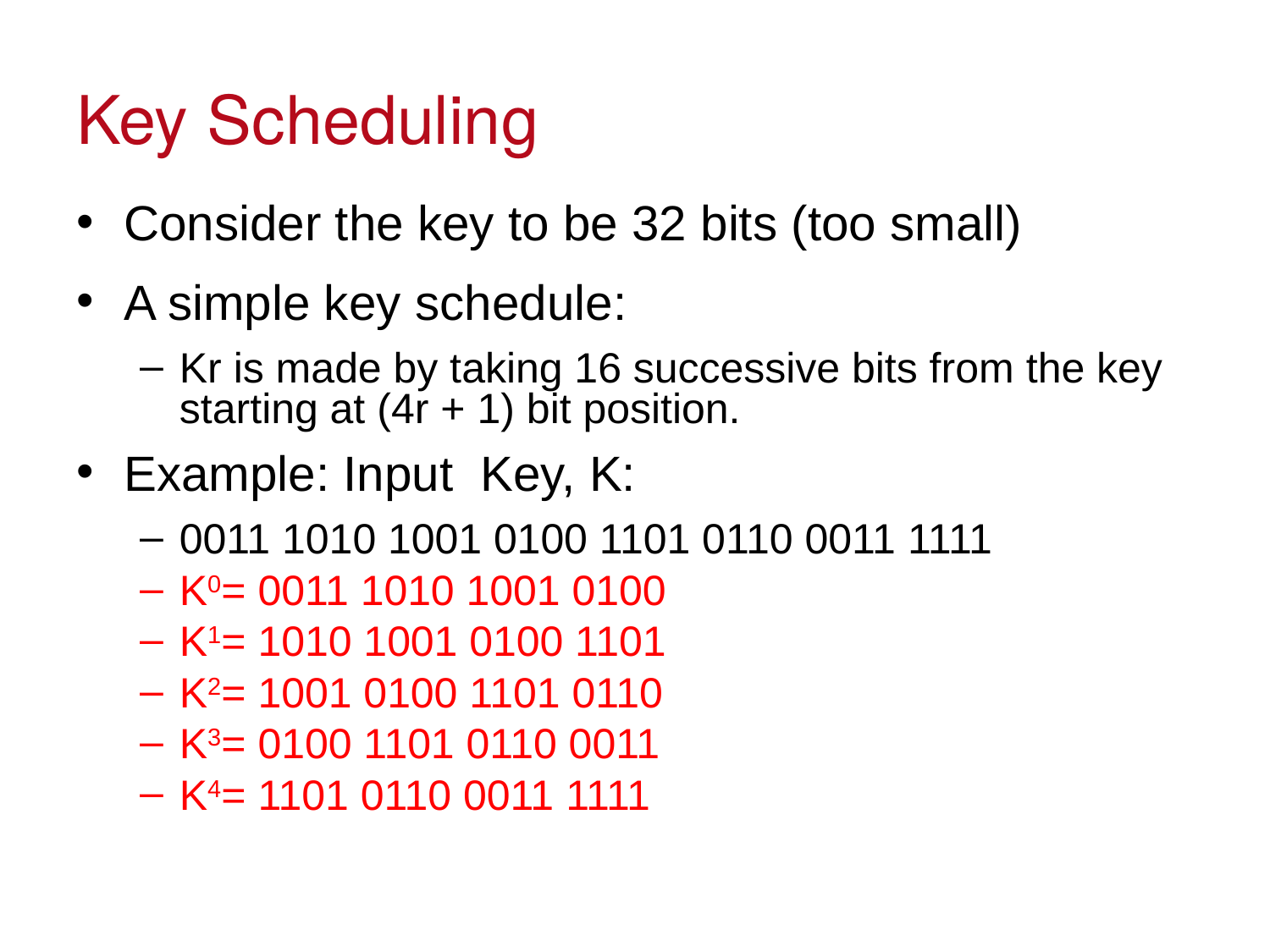

# Key Scheduling
Consider the key to be 32 bits (too small)
A simple key schedule:
Kr is made by taking 16 successive bits from the key starting at (4r + 1) bit position.
Example: Input  Key, K:
0011 1010 1001 0100 1101 0110 0011 1111
K0= 0011 1010 1001 0100
K1= 1010 1001 0100 1101
K2= 1001 0100 1101 0110
K3= 0100 1101 0110 0011
K4= 1101 0110 0011 1111